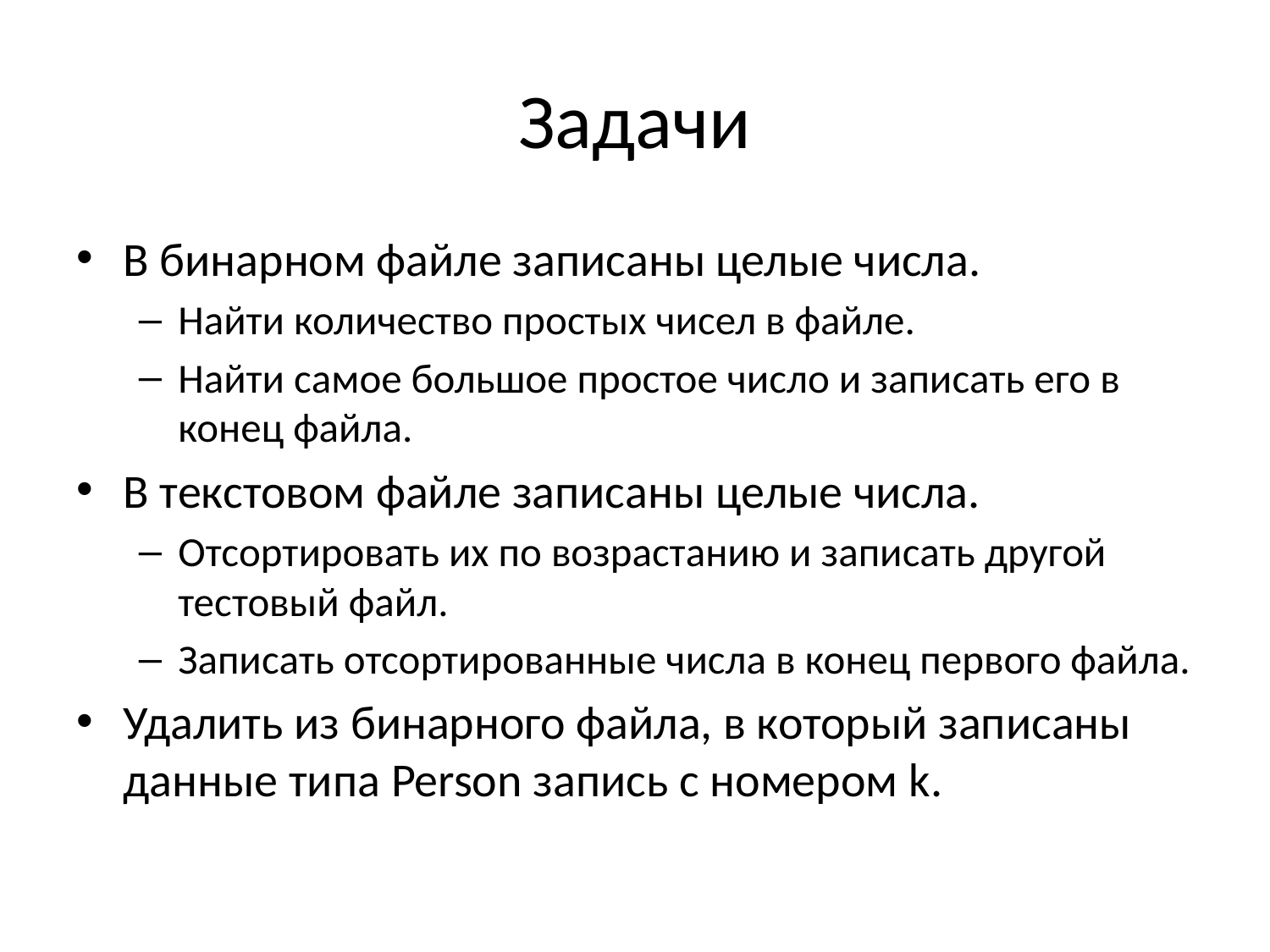

# Задачи
В бинарном файле записаны целые числа.
Найти количество простых чисел в файле.
Найти самое большое простое число и записать его в конец файла.
В текстовом файле записаны целые числа.
Отсортировать их по возрастанию и записать другой тестовый файл.
Записать отсортированные числа в конец первого файла.
Удалить из бинарного файла, в который записаны данные типа Person запись с номером k.